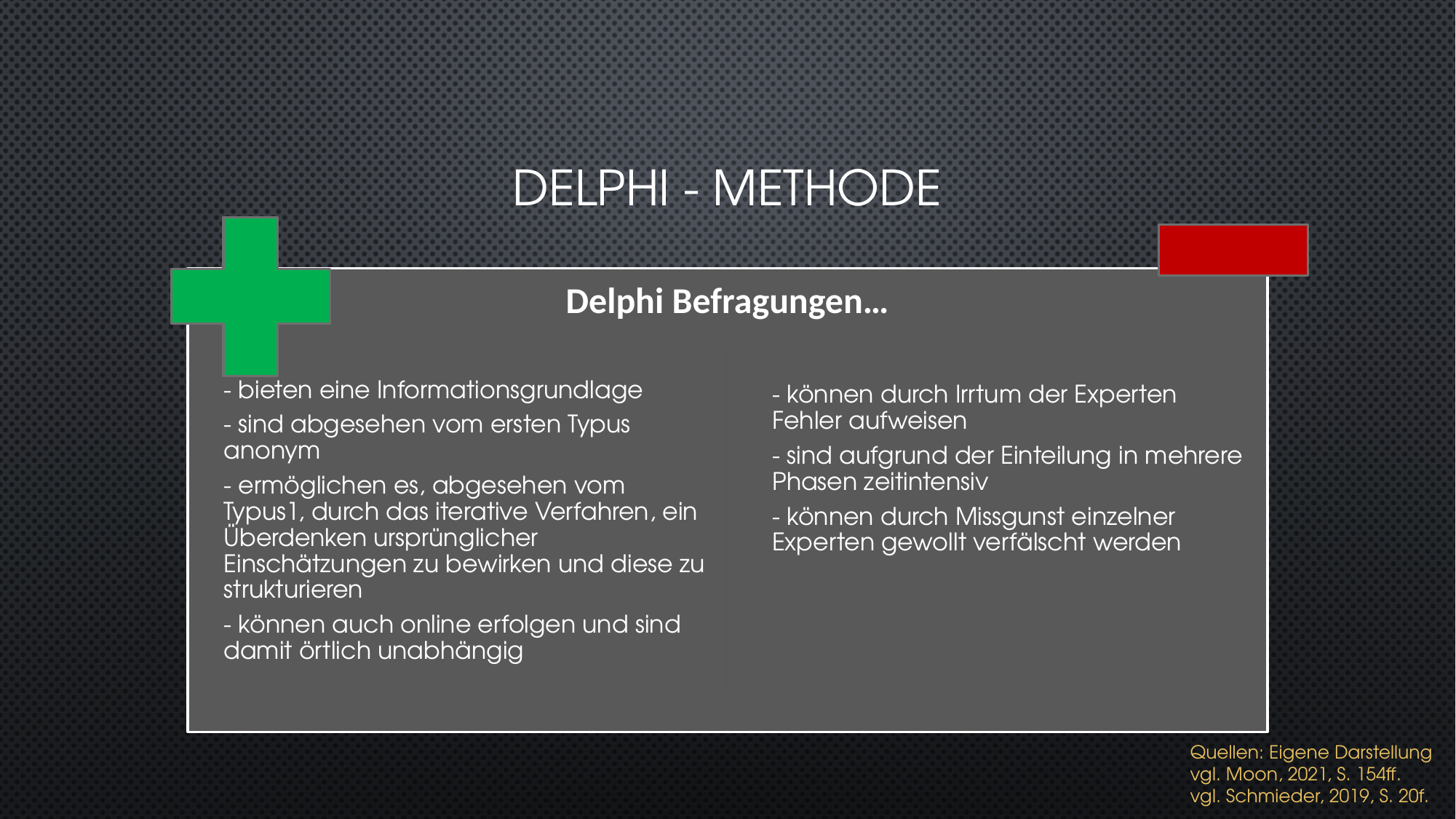

# Delphi - Methode
- bieten eine Informationsgrundlage
- sind abgesehen vom ersten Typus anonym
- ermöglichen es, abgesehen vom Typus1, durch das iterative Verfahren, ein Überdenken ursprünglicher Einschätzungen zu bewirken und diese zu strukturieren
- können auch online erfolgen und sind damit örtlich unabhängig

- können durch Irrtum der Experten Fehler aufweisen
- sind aufgrund der Einteilung in mehrere Phasen zeitintensiv
- können durch Missgunst einzelner Experten gewollt verfälscht werden
Delphi Befragungen…
Quellen: Eigene Darstellung
vgl. Moon, 2021, S. 154ff.
vgl. Schmieder, 2019, S. 20f.